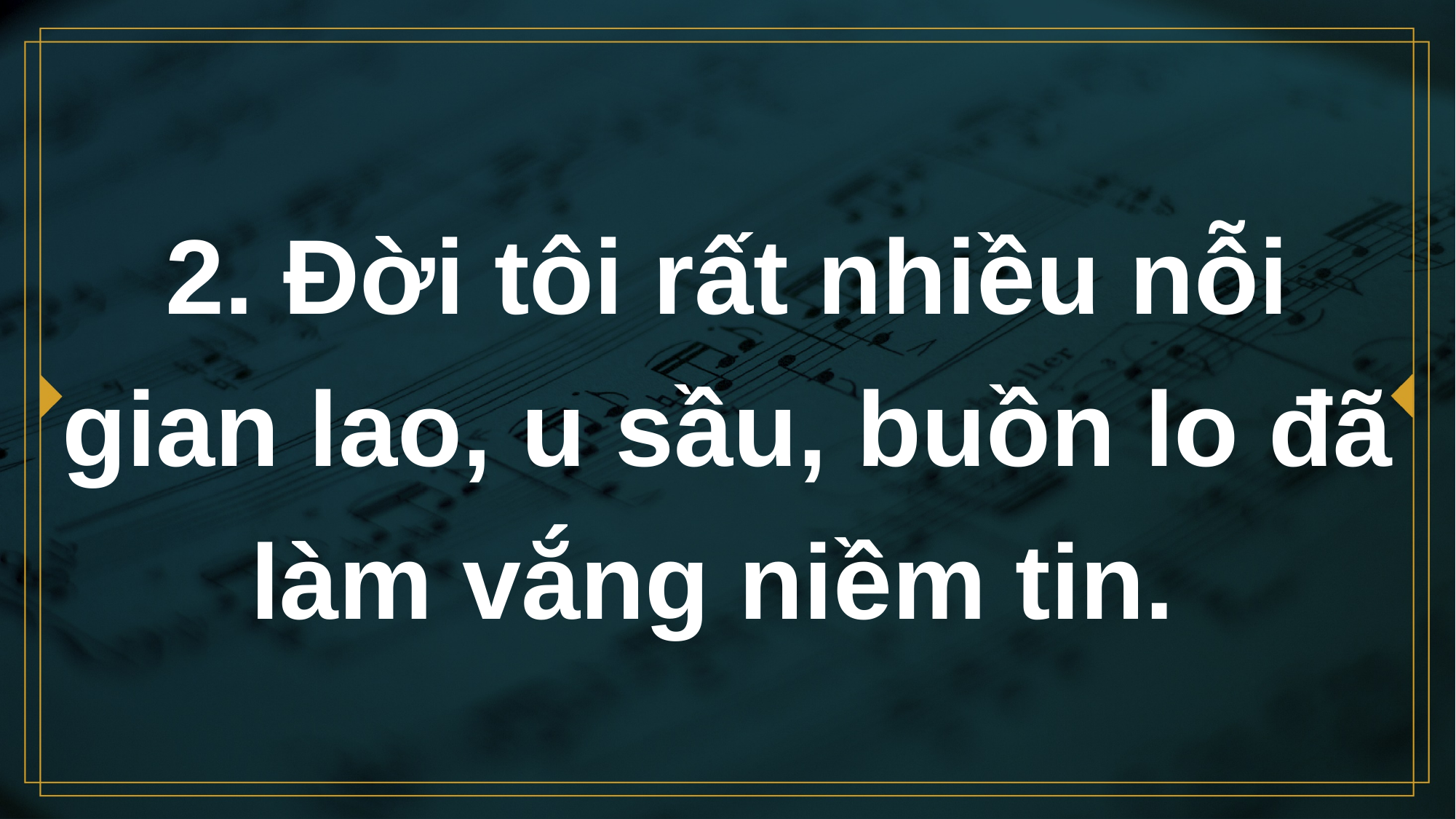

# 2. Đời tôi rất nhiều nỗi gian lao, u sầu, buồn lo đã làm vắng niềm tin.